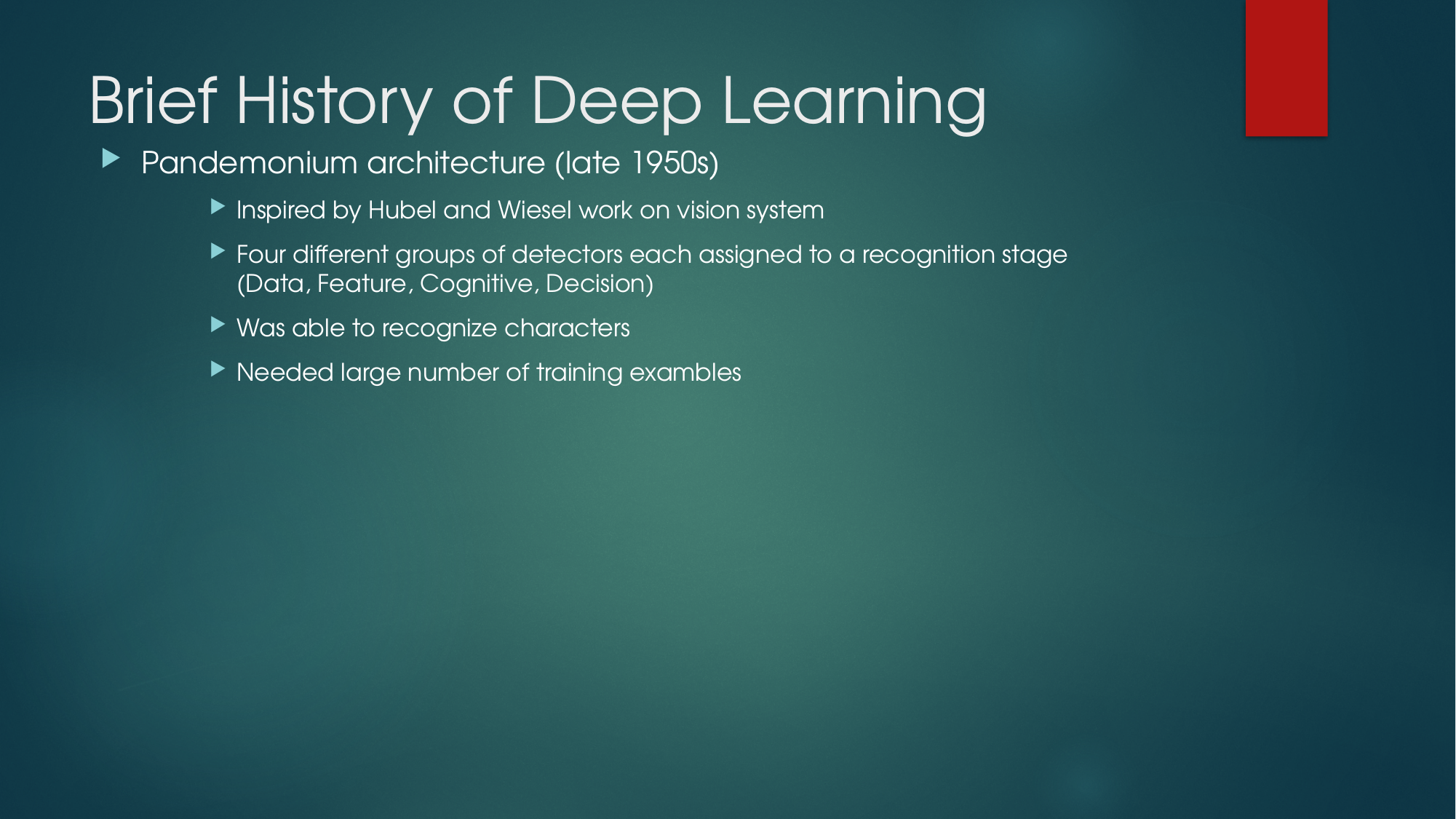

# Brief History of Deep Learning
Pandemonium architecture (late 1950s)
Inspired by Hubel and Wiesel work on vision system
Four different groups of detectors each assigned to a recognition stage (Data, Feature, Cognitive, Decision)
Was able to recognize characters
Needed large number of training exambles